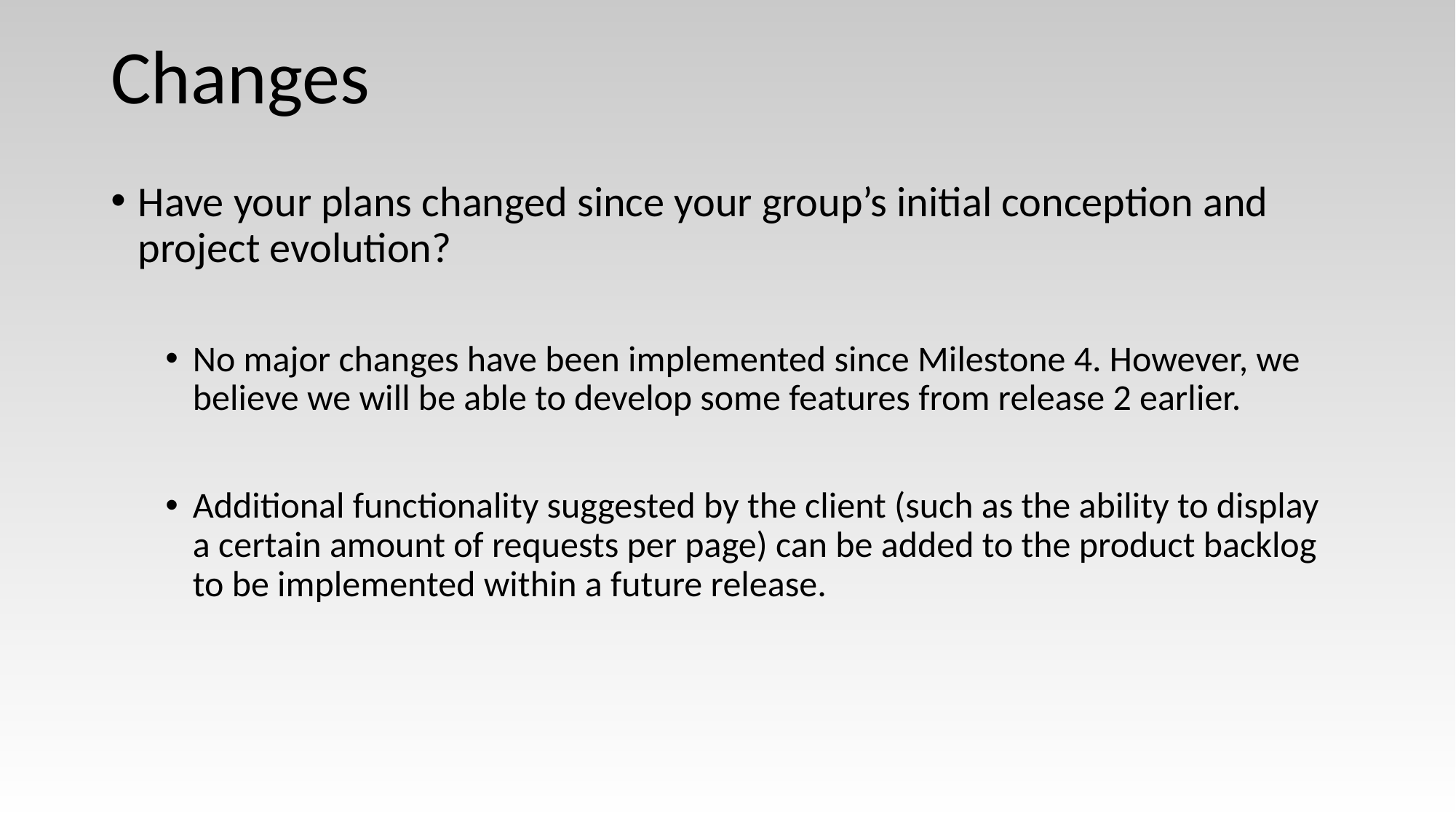

# Changes
Have your plans changed since your group’s initial conception and project evolution?

No major changes have been implemented since Milestone 4. However, we believe we will be able to develop some features from release 2 earlier.

Additional functionality suggested by the client (such as the ability to display a certain amount of requests per page) can be added to the product backlog to be implemented within a future release.